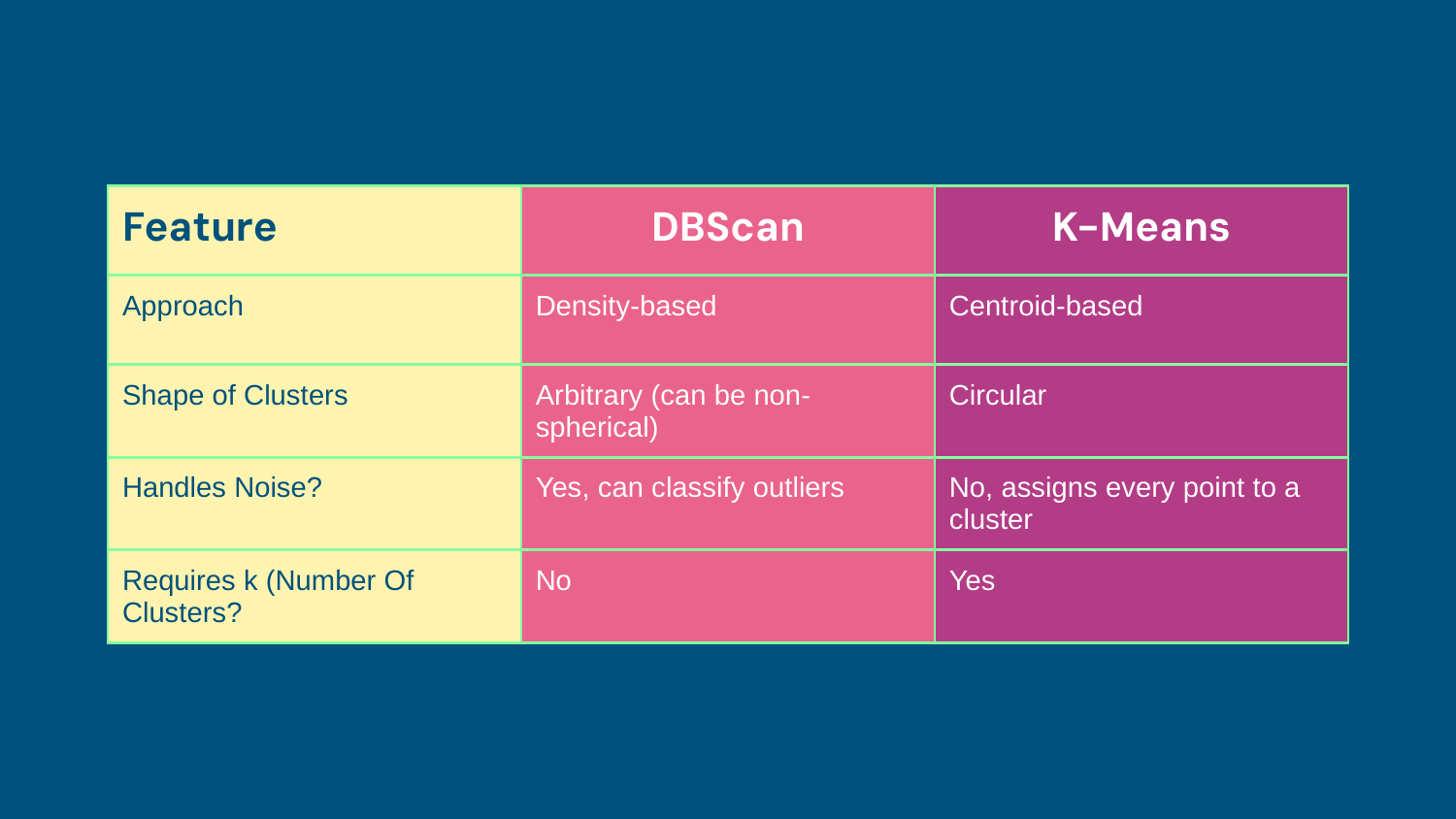

| Feature | DBScan | K-Means |
| --- | --- | --- |
| Approach | Density-based | Centroid-based |
| Shape of Clusters | Arbitrary (can be non-spherical) | Circular |
| Handles Noise? | Yes, can classify outliers | No, assigns every point to a cluster |
| Requires k (Number Of Clusters? | No | Yes |